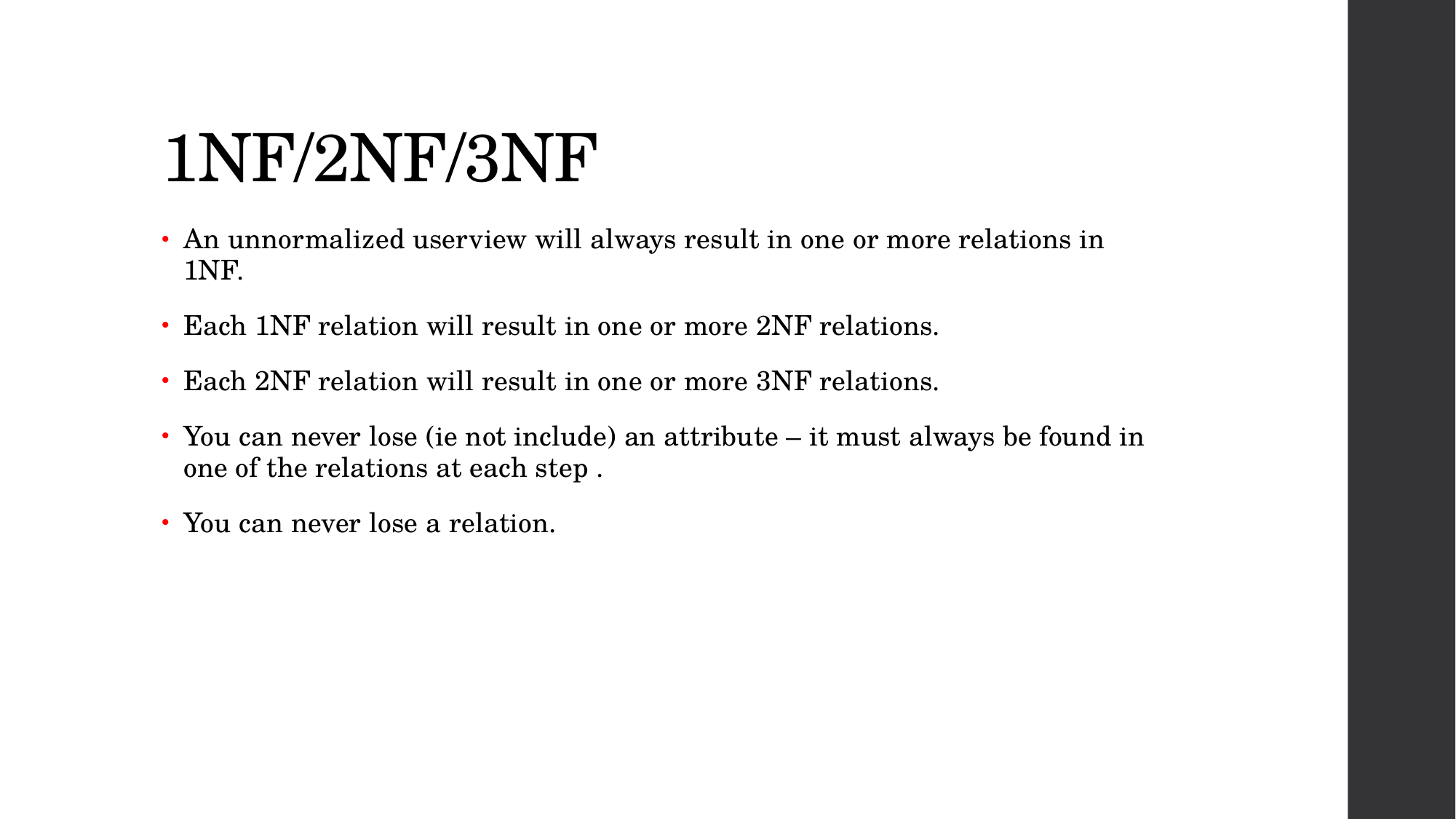

# 1NF/2NF/3NF
An unnormalized userview will always result in one or more relations in 1NF.
Each 1NF relation will result in one or more 2NF relations.
Each 2NF relation will result in one or more 3NF relations.
You can never lose (ie not include) an attribute – it must always be found in one of the relations at each step .
You can never lose a relation.